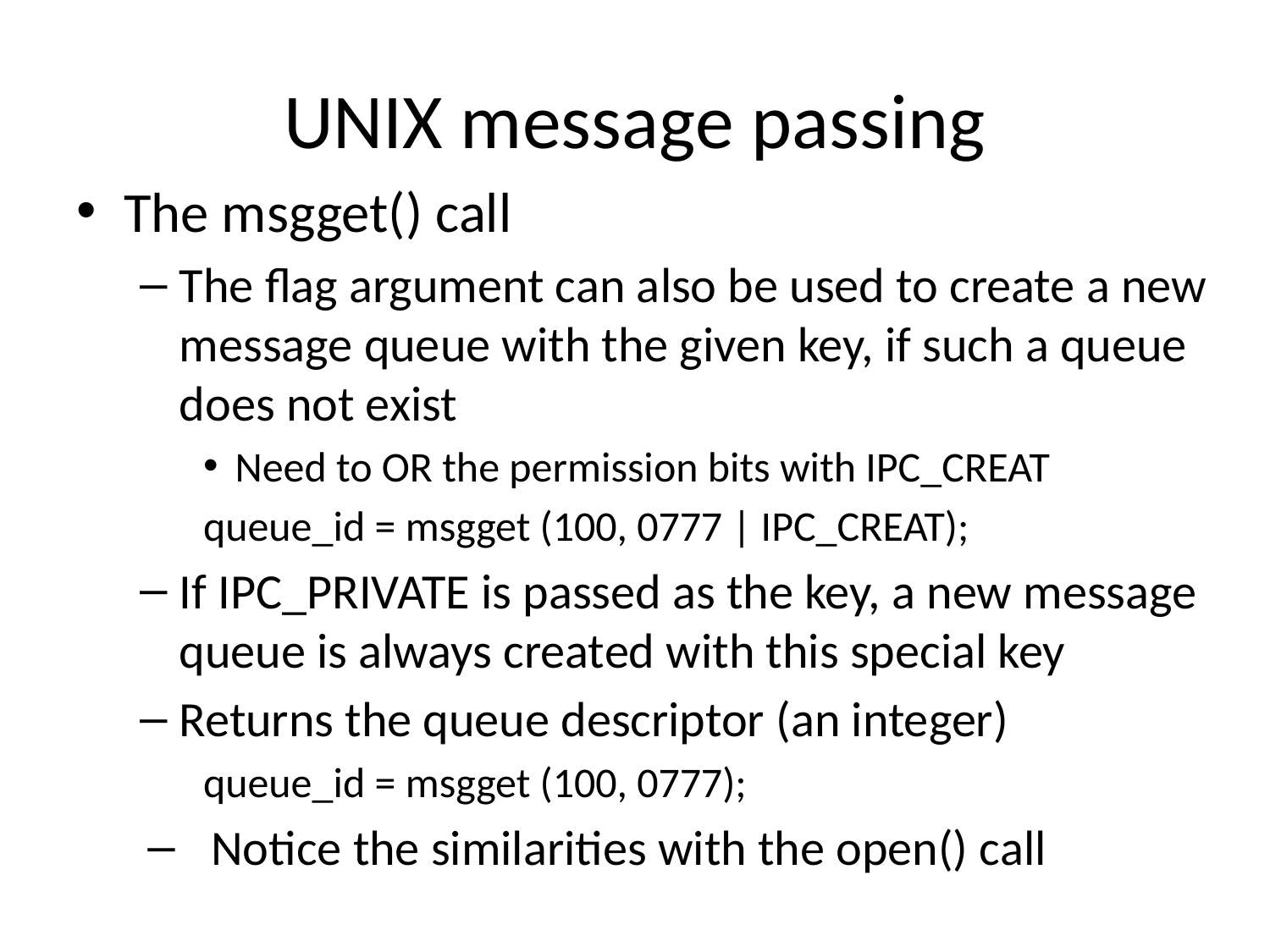

# UNIX message passing
The msgget() call
The flag argument can also be used to create a new message queue with the given key, if such a queue does not exist
Need to OR the permission bits with IPC_CREAT
queue_id = msgget (100, 0777 | IPC_CREAT);
If IPC_PRIVATE is passed as the key, a new message queue is always created with this special key
Returns the queue descriptor (an integer)
queue_id = msgget (100, 0777);
Notice the similarities with the open() call